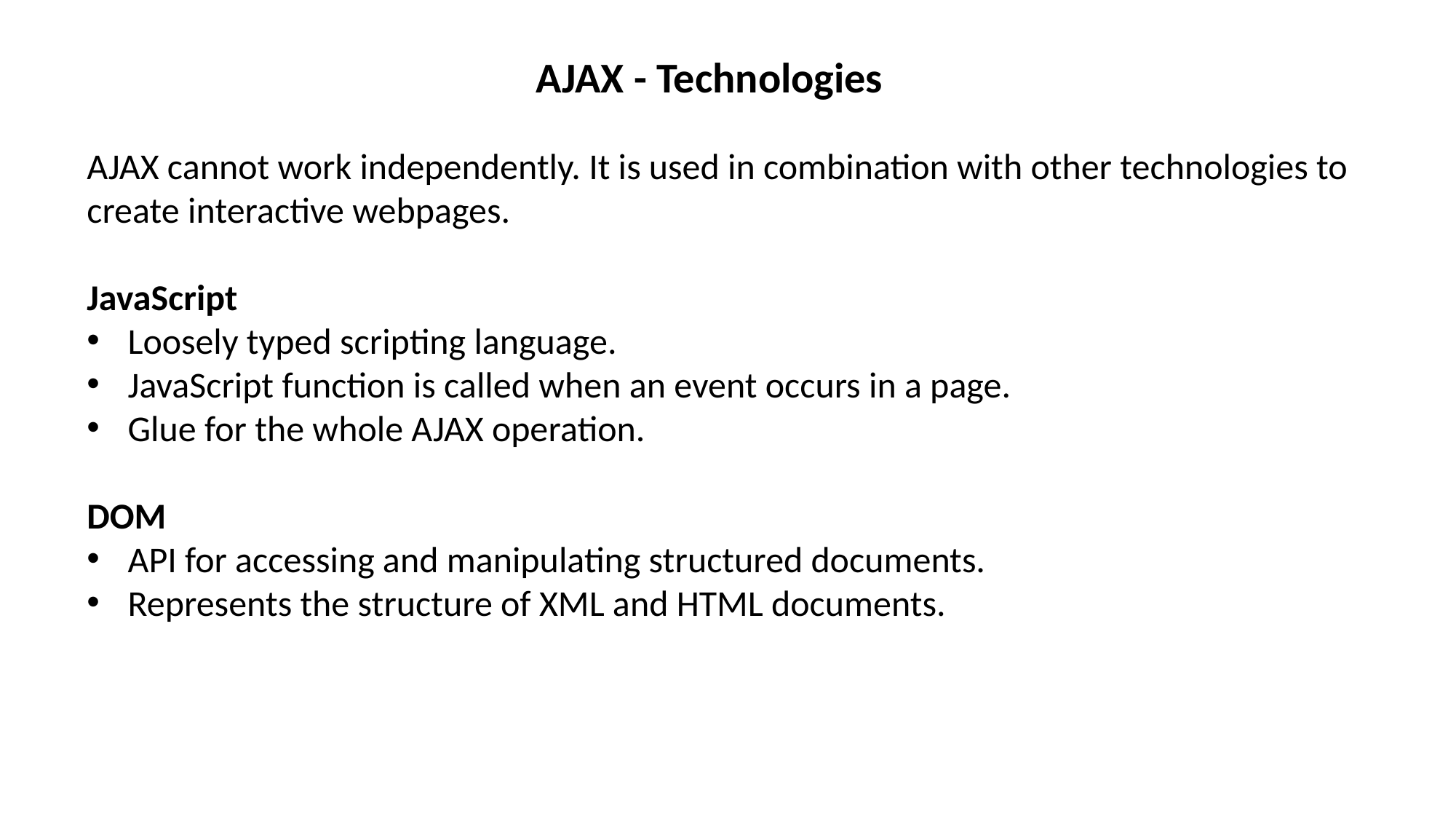

AJAX - Technologies
AJAX cannot work independently. It is used in combination with other technologies to create interactive webpages.

JavaScript
Loosely typed scripting language.
JavaScript function is called when an event occurs in a page.
Glue for the whole AJAX operation.

DOM
API for accessing and manipulating structured documents.
Represents the structure of XML and HTML documents.